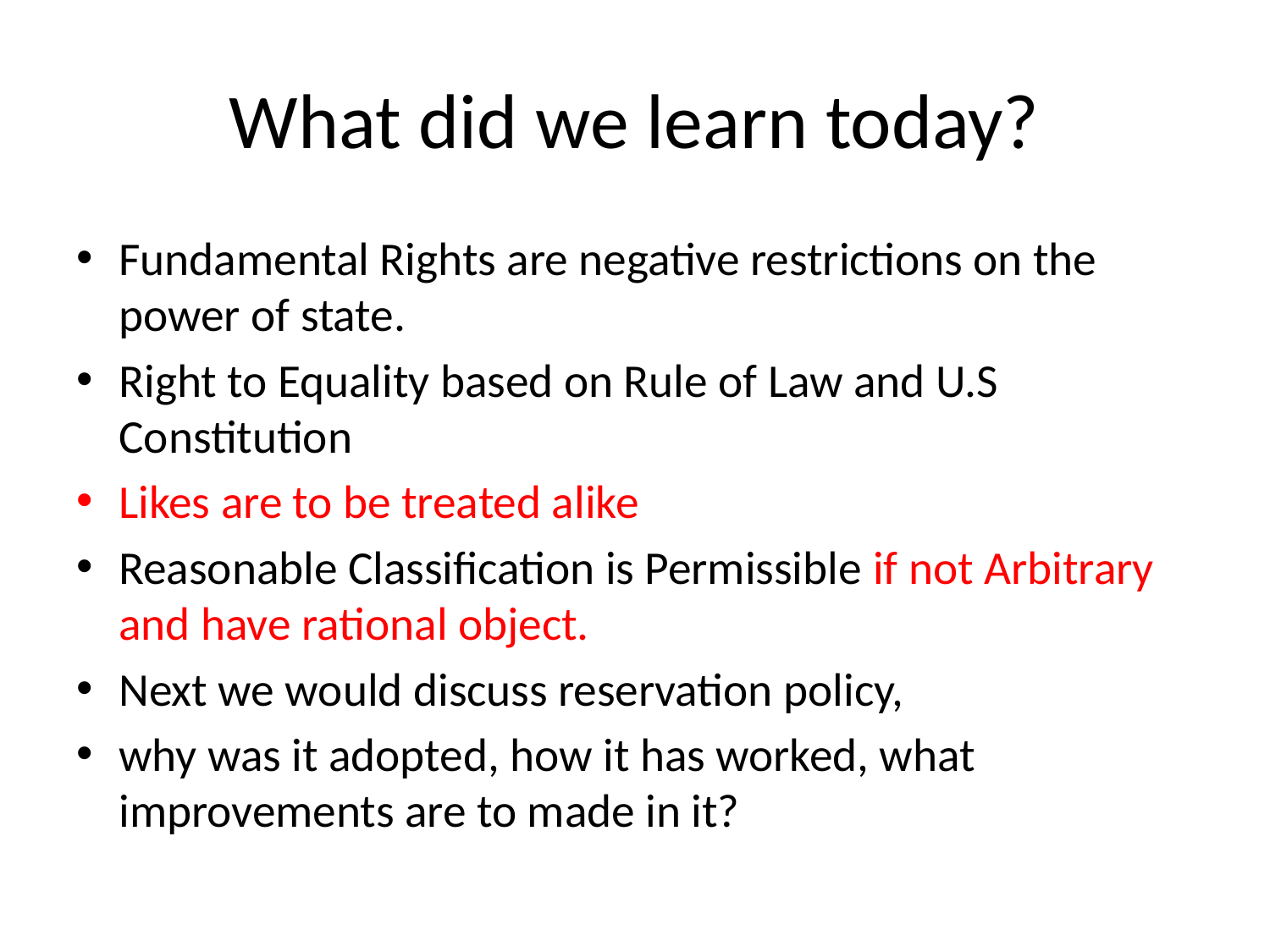

# What did we learn today?
Fundamental Rights are negative restrictions on the power of state.
Right to Equality based on Rule of Law and U.S Constitution
Likes are to be treated alike
Reasonable Classification is Permissible if not Arbitrary and have rational object.
Next we would discuss reservation policy,
why was it adopted, how it has worked, what improvements are to made in it?